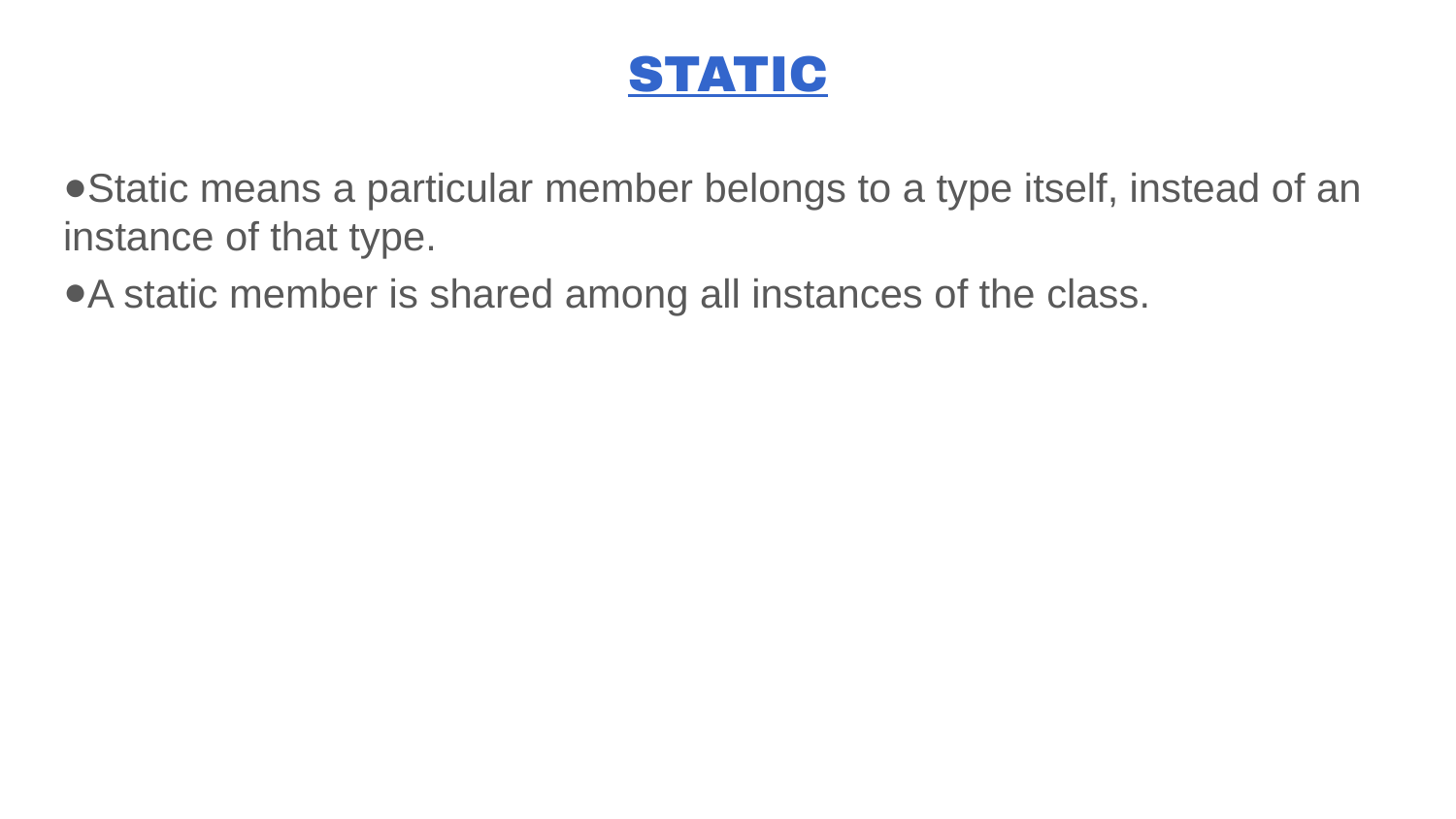

# STATIC
Static means a particular member belongs to a type itself, instead of an instance of that type.
A static member is shared among all instances of the class.